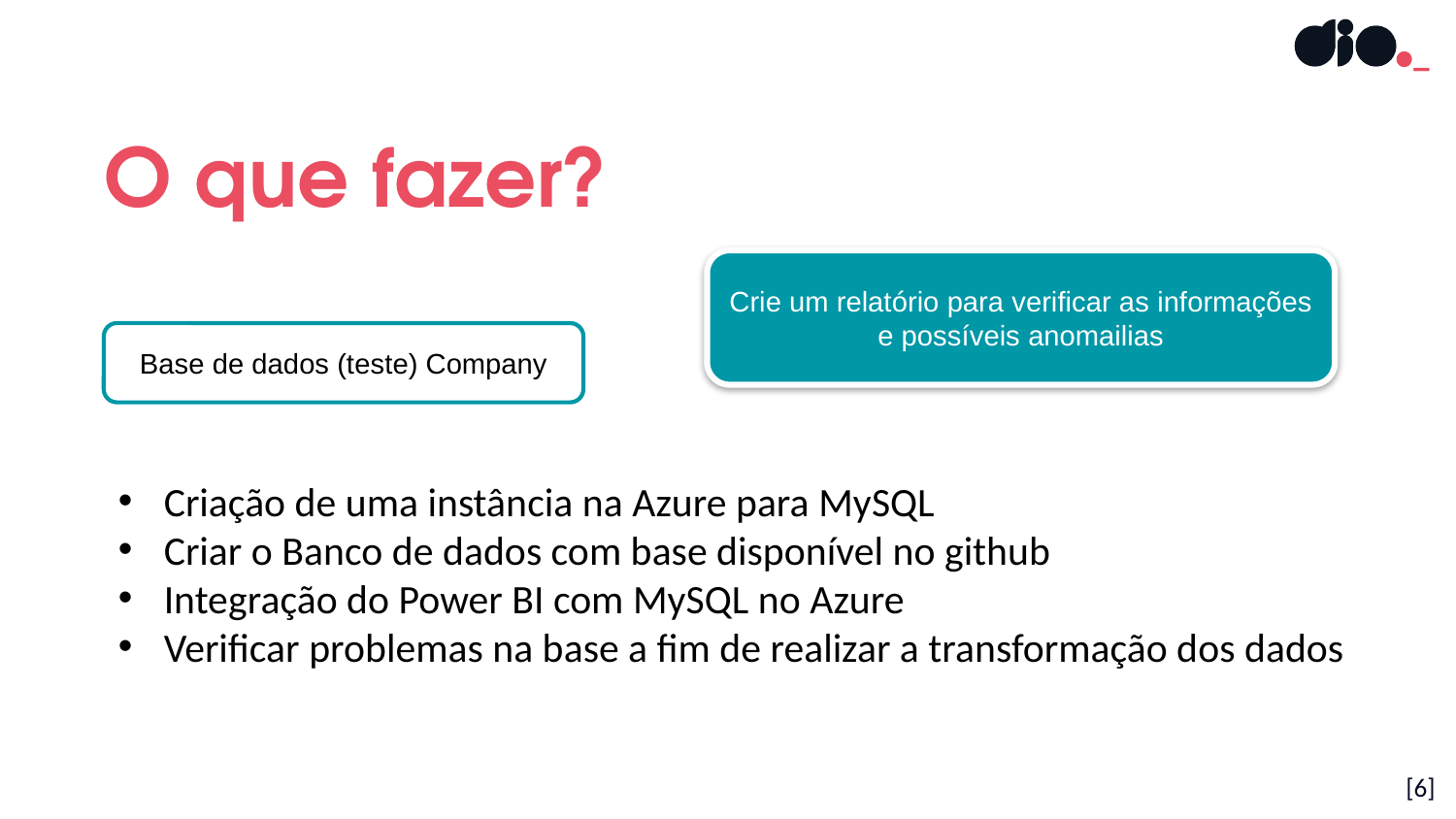

O que fazer?
Crie um relatório para verificar as informações e possíveis anomailias
Base de dados (teste) Company
Criação de uma instância na Azure para MySQL
Criar o Banco de dados com base disponível no github
Integração do Power BI com MySQL no Azure
Verificar problemas na base a fim de realizar a transformação dos dados
[6]